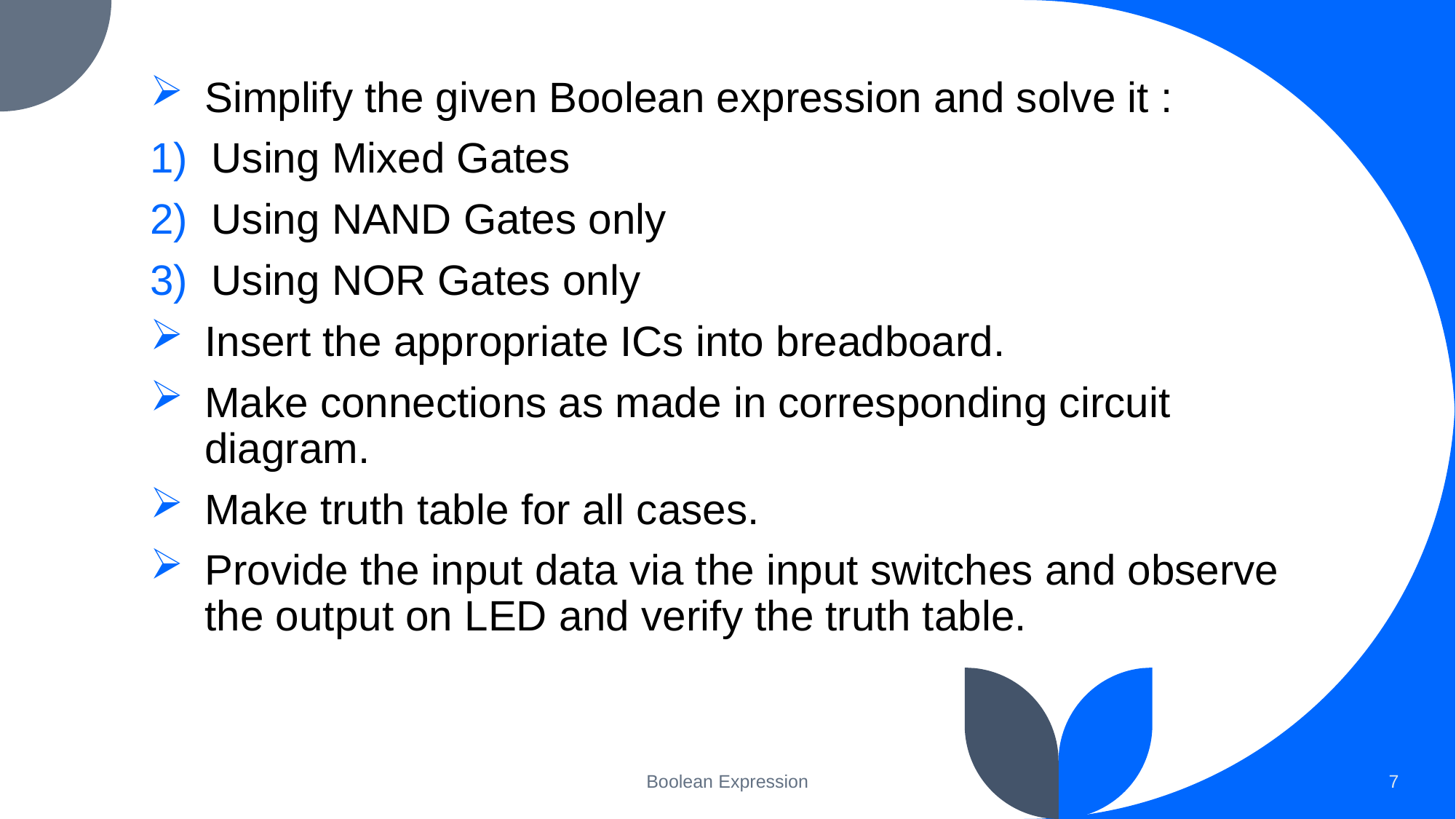

Simplify the given Boolean expression and solve it :
Using Mixed Gates
Using NAND Gates only
Using NOR Gates only
Insert the appropriate ICs into breadboard.
Make connections as made in corresponding circuit diagram.
Make truth table for all cases.
Provide the input data via the input switches and observe the output on LED and verify the truth table.
Boolean Expression
7